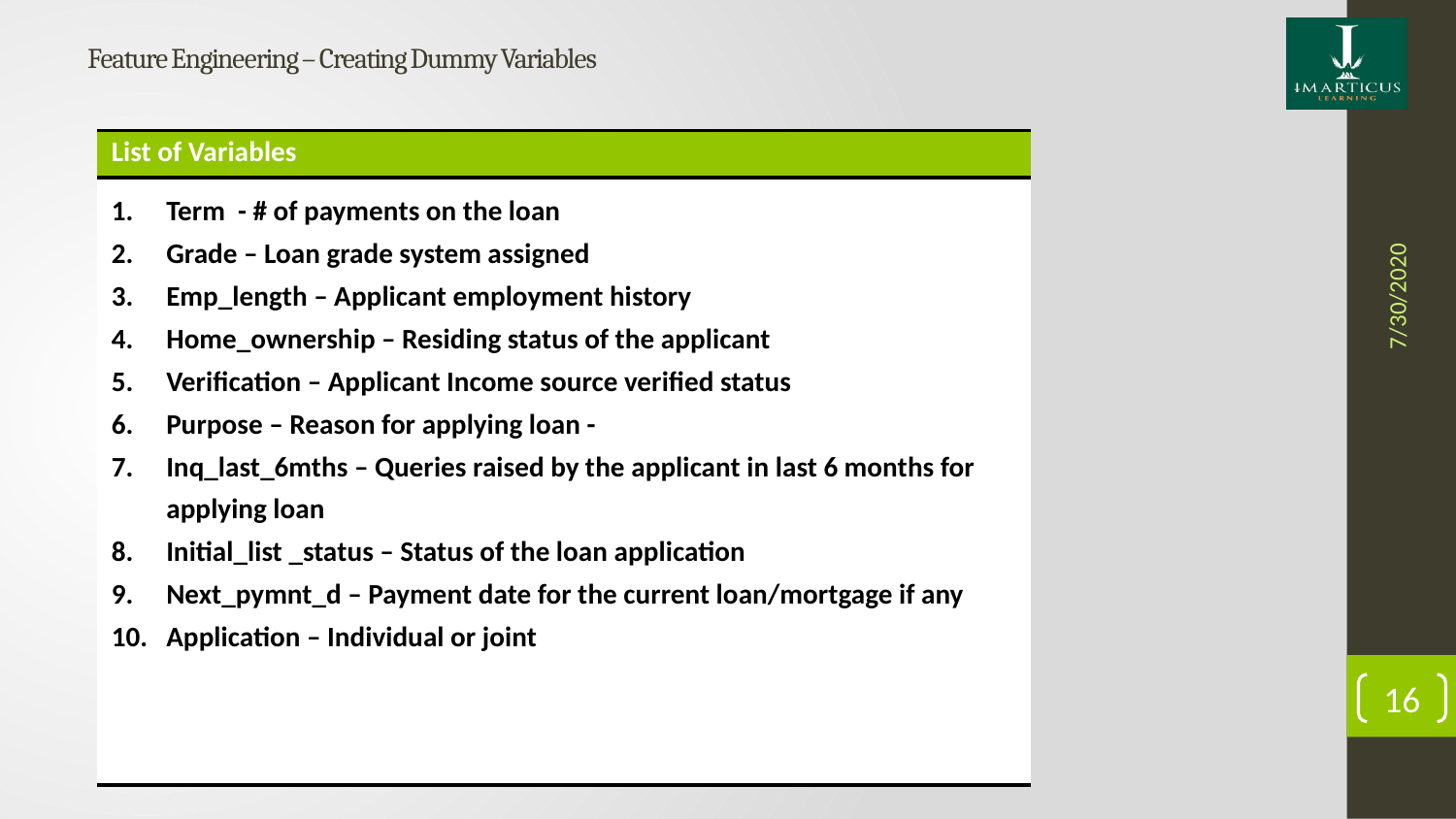

# Feature Engineering – Creating Dummy Variables
| List of Variables |
| --- |
| Term - # of payments on the loan Grade – Loan grade system assigned Emp\_length – Applicant employment history Home\_ownership – Residing status of the applicant Verification – Applicant Income source verified status Purpose – Reason for applying loan - Inq\_last\_6mths – Queries raised by the applicant in last 6 months for applying loan Initial\_list \_status – Status of the loan application Next\_pymnt\_d – Payment date for the current loan/mortgage if any Application – Individual or joint |
7/30/2020

16